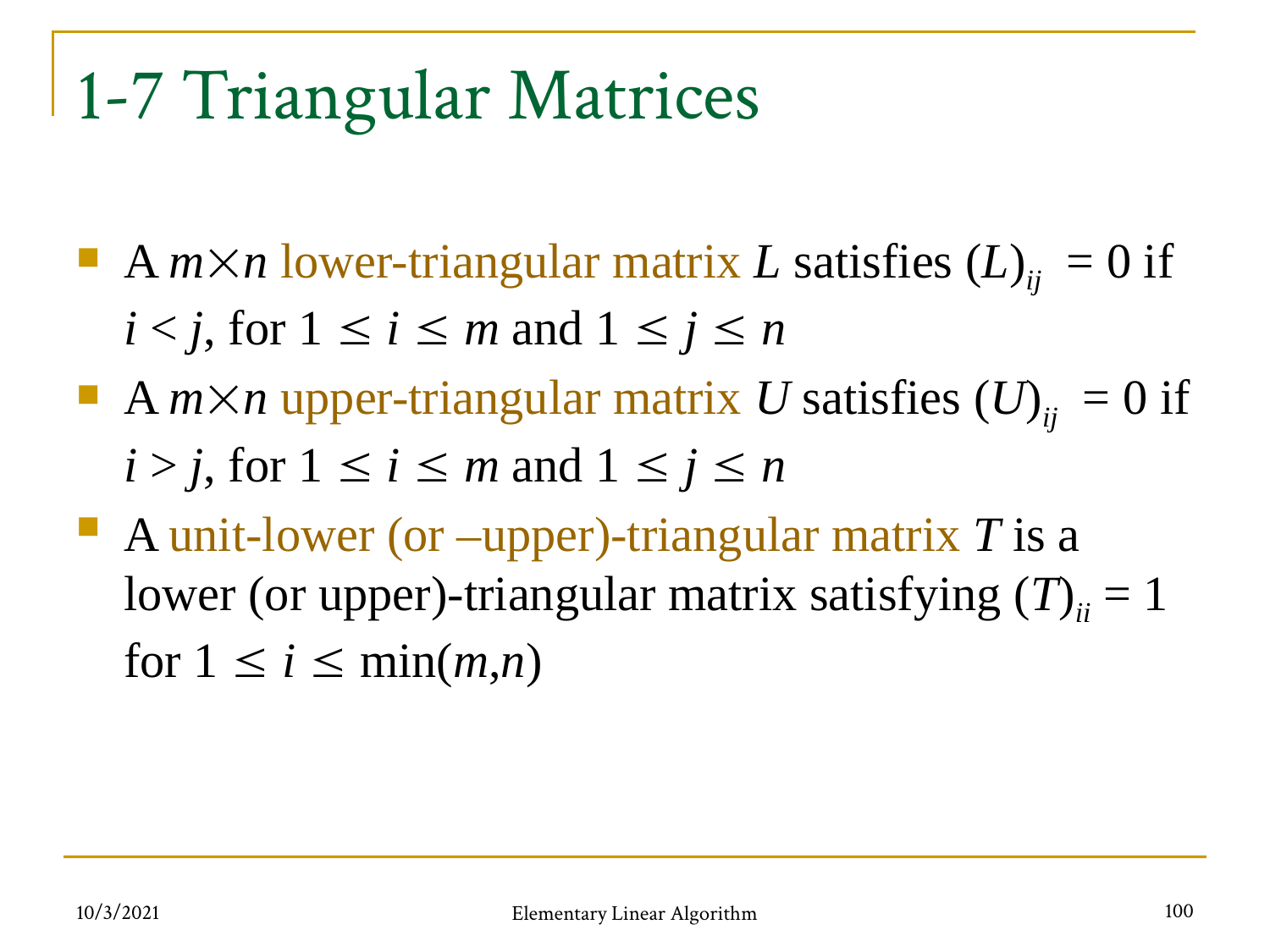

# 1-7 Triangular Matrices
A m×n lower-triangular matrix L satisfies (L)ij  = 0 if i < j, for 1 ≤ i ≤ m and 1 ≤ j ≤ n
A m×n upper-triangular matrix U satisfies (U)ij  = 0 if i > j, for 1 ≤ i ≤ m and 1 ≤ j ≤ n
A unit-lower (or –upper)-triangular matrix T is a lower (or upper)-triangular matrix satisfying (T)ii = 1 for 1 ≤ i ≤ min(m,n)

10/3/2021
100
Elementary Linear Algorithm